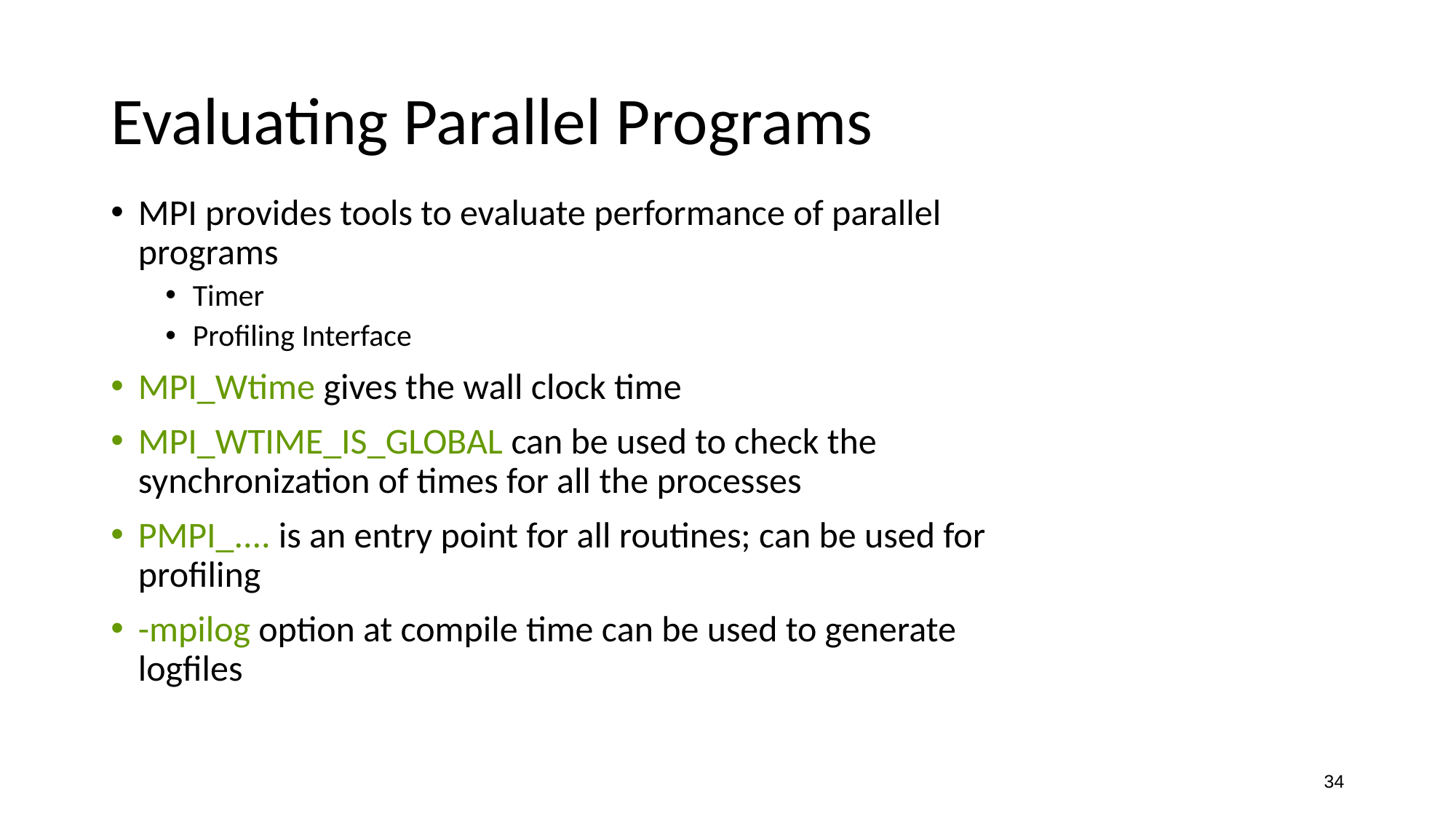

# Evaluating Parallel Programs
MPI provides tools to evaluate performance of parallel programs
Timer
Profiling Interface
MPI_Wtime gives the wall clock time
MPI_WTIME_IS_GLOBAL can be used to check the synchronization of times for all the processes
PMPI_.... is an entry point for all routines; can be used for profiling
-mpilog option at compile time can be used to generate logfiles
34